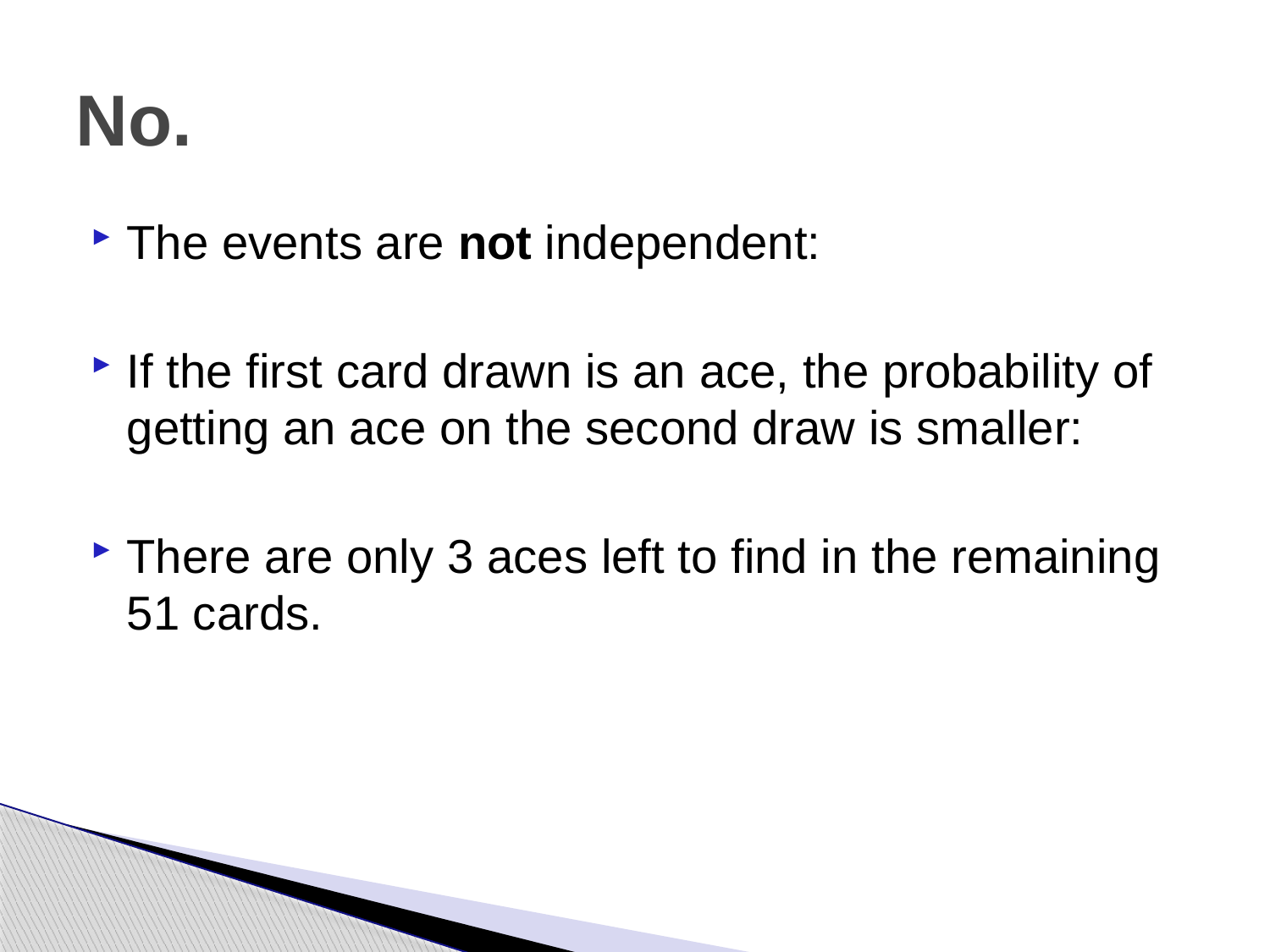

# No.
The events are not independent:

If the first card drawn is an ace, the probability of getting an ace on the second draw is smaller:

There are only 3 aces left to find in the remaining 51 cards.